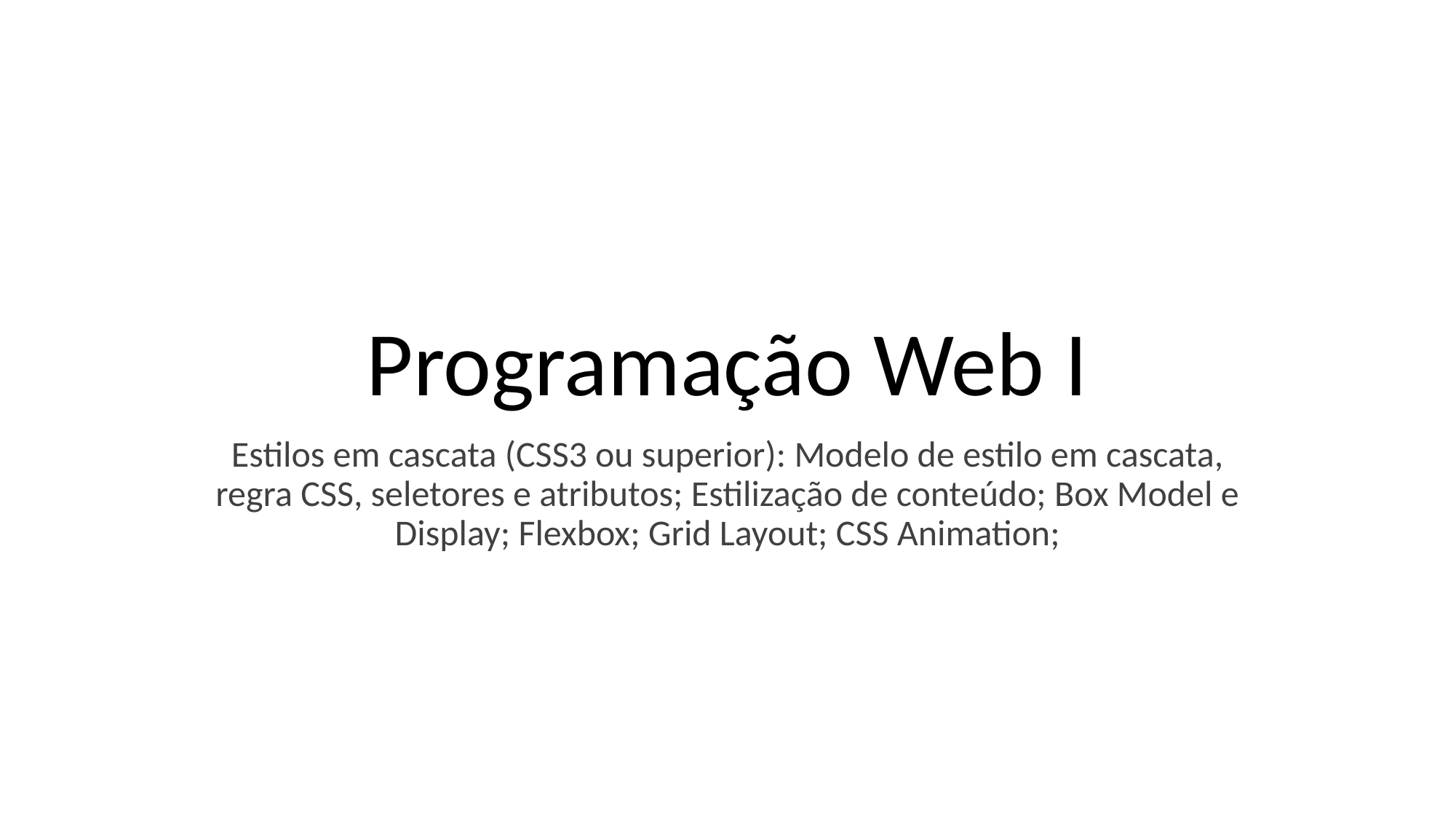

# Programação Web I
Estilos em cascata (CSS3 ou superior): Modelo de estilo em cascata, regra CSS, seletores e atributos; Estilização de conteúdo; Box Model e Display; Flexbox; Grid Layout; CSS Animation;